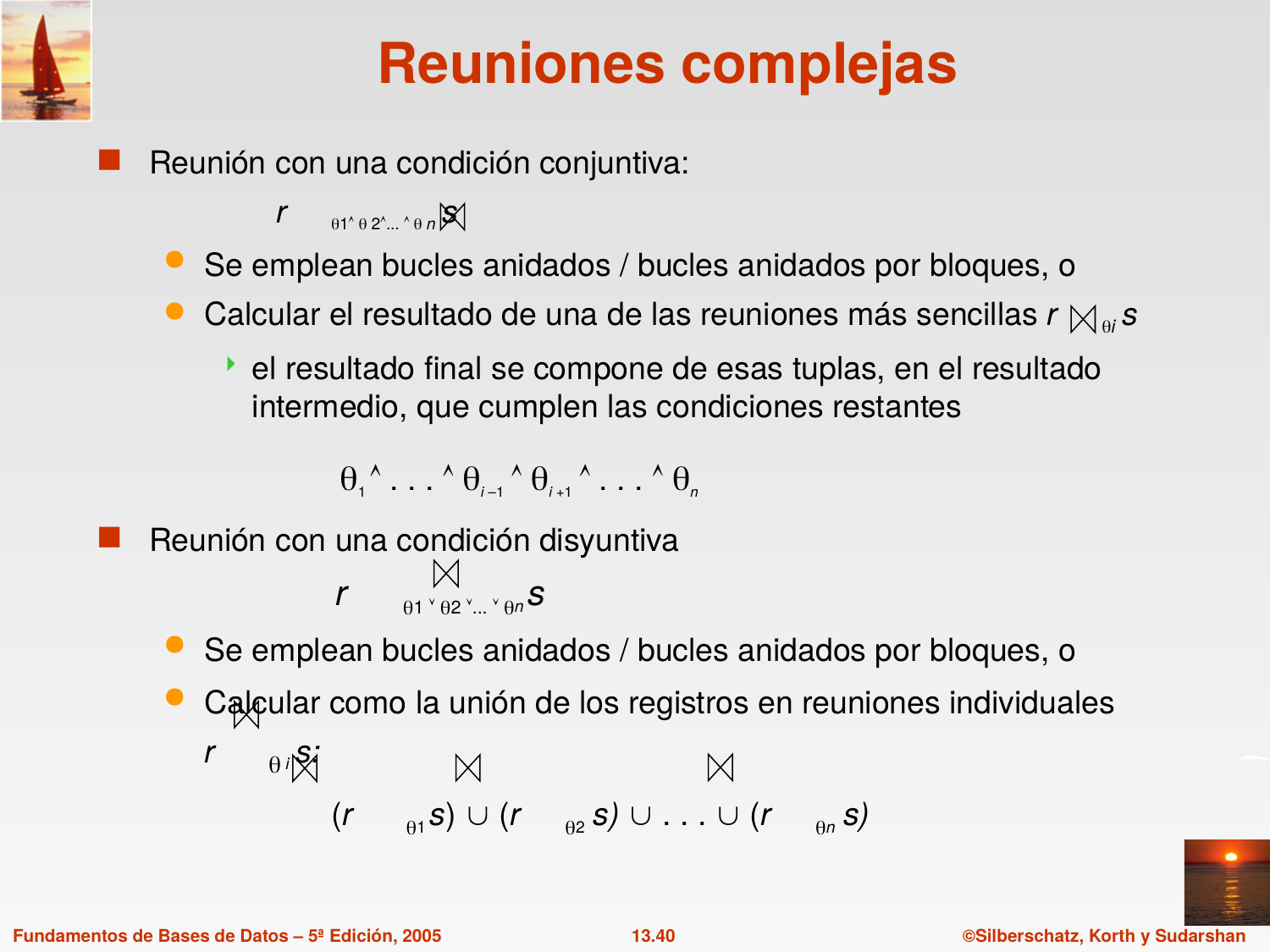

# Reuniones complejas
Reunión con una condición conjuntiva:
		r     θ1∧ θ 2∧... ∧ θ n s
Se emplean bucles anidados / bucles anidados por bloques, o
Calcular el resultado de una de las reuniones más sencillas r     θi s
el resultado final se compone de esas tuplas, en el resultado intermedio, que cumplen las condiciones restantes
		 θ1 ∧ . . . ∧ θi –1 ∧ θi +1 ∧ . . . ∧ θn
Reunión con una condición disyuntiva
		 r      θ1 ∨ θ2 ∨... ∨ θn s
Se emplean bucles anidados / bucles anidados por bloques, o
	Calcular como la unión de los registros en reuniones individuales     r      θ i s:
		(r      θ1 s) ∪ (r     θ2  s) ∪ . . . ∪ (r     θn  s)